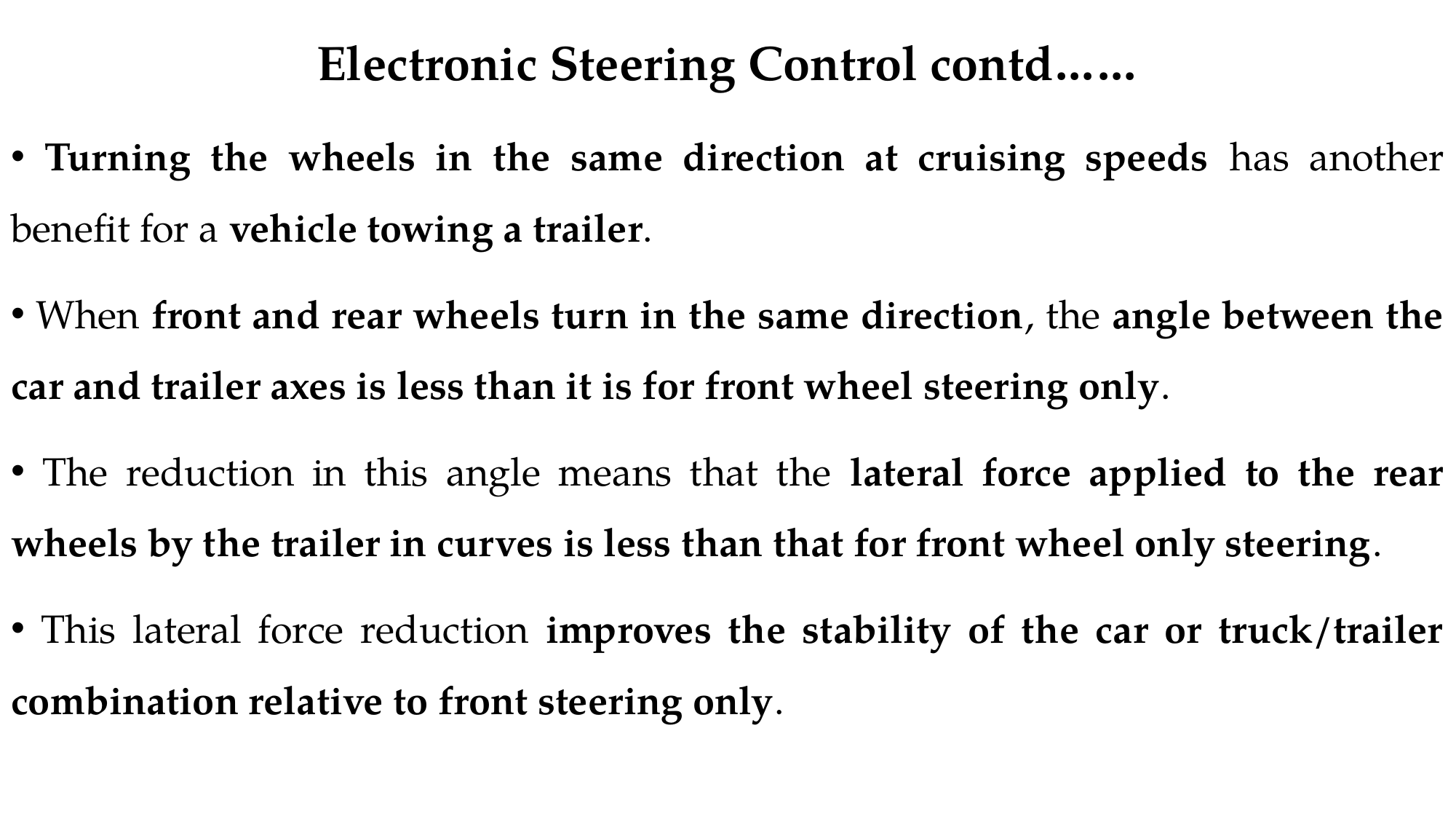

# Electronic Steering Control contd……
 Turning the wheels in the same direction at cruising speeds has another benefit for a vehicle towing a trailer.
 When front and rear wheels turn in the same direction, the angle between the car and trailer axes is less than it is for front wheel steering only.
 The reduction in this angle means that the lateral force applied to the rear wheels by the trailer in curves is less than that for front wheel only steering.
 This lateral force reduction improves the stability of the car or truck/trailer combination relative to front steering only.